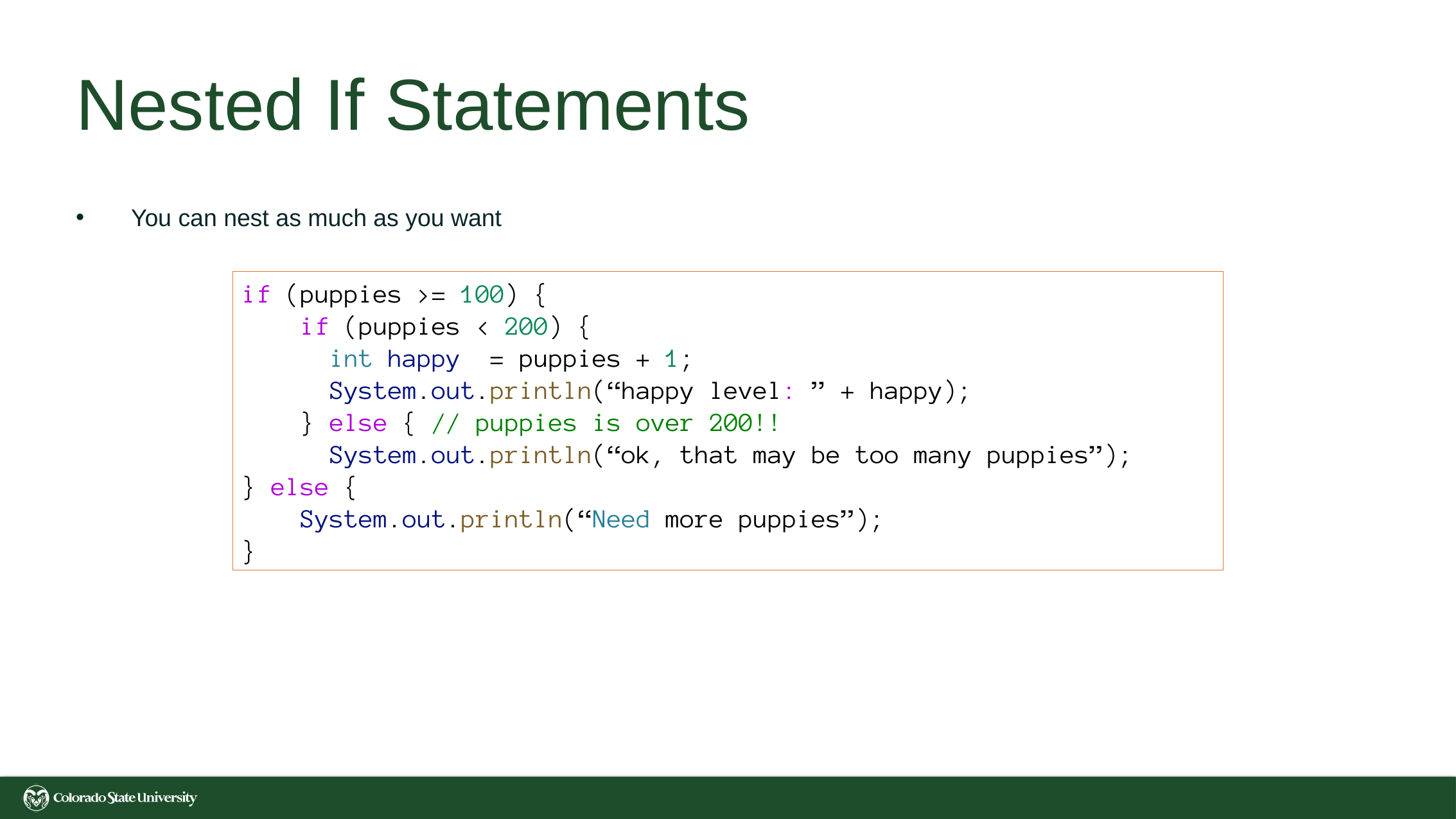

# Nested If Statements
You can nest as much as you want
if (puppies >= 100) {
    if (puppies < 200) {
      int happy  = puppies + 1;
      System.out.println(“happy level: ” + happy);
    } else { // puppies is over 200!!
      System.out.println(“ok, that may be too many puppies”);
} else {
    System.out.println(“Need more puppies”);
}